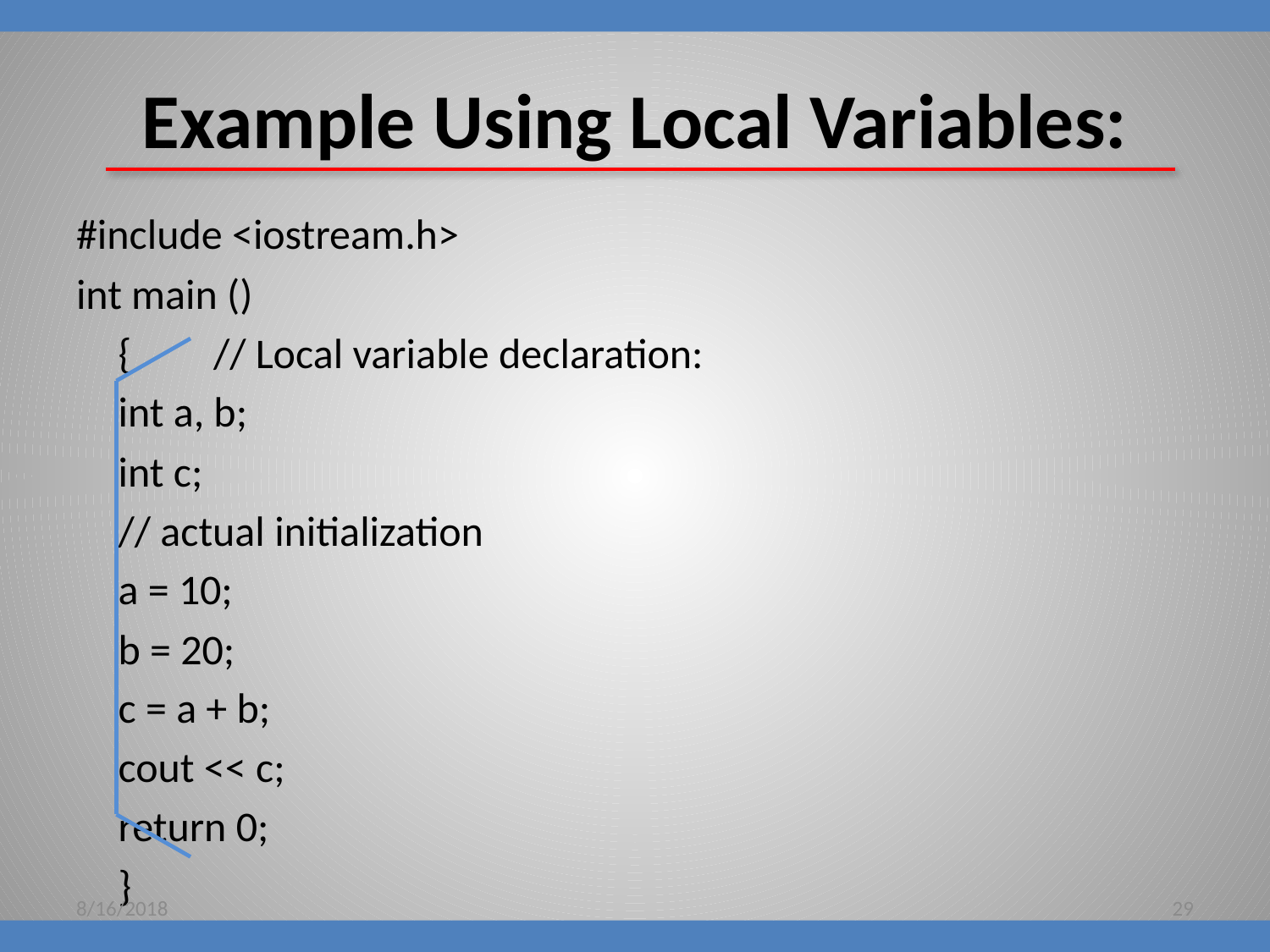

# Example Using Local Variables:
#include <iostream.h>
int main ()
		{ 		// Local variable declaration:
			int a, b;
			int c;
				// actual initialization
			a = 10;
			b = 20;
			c = a + b;
			cout << c;
			return 0;
		}
8/16/2018
29